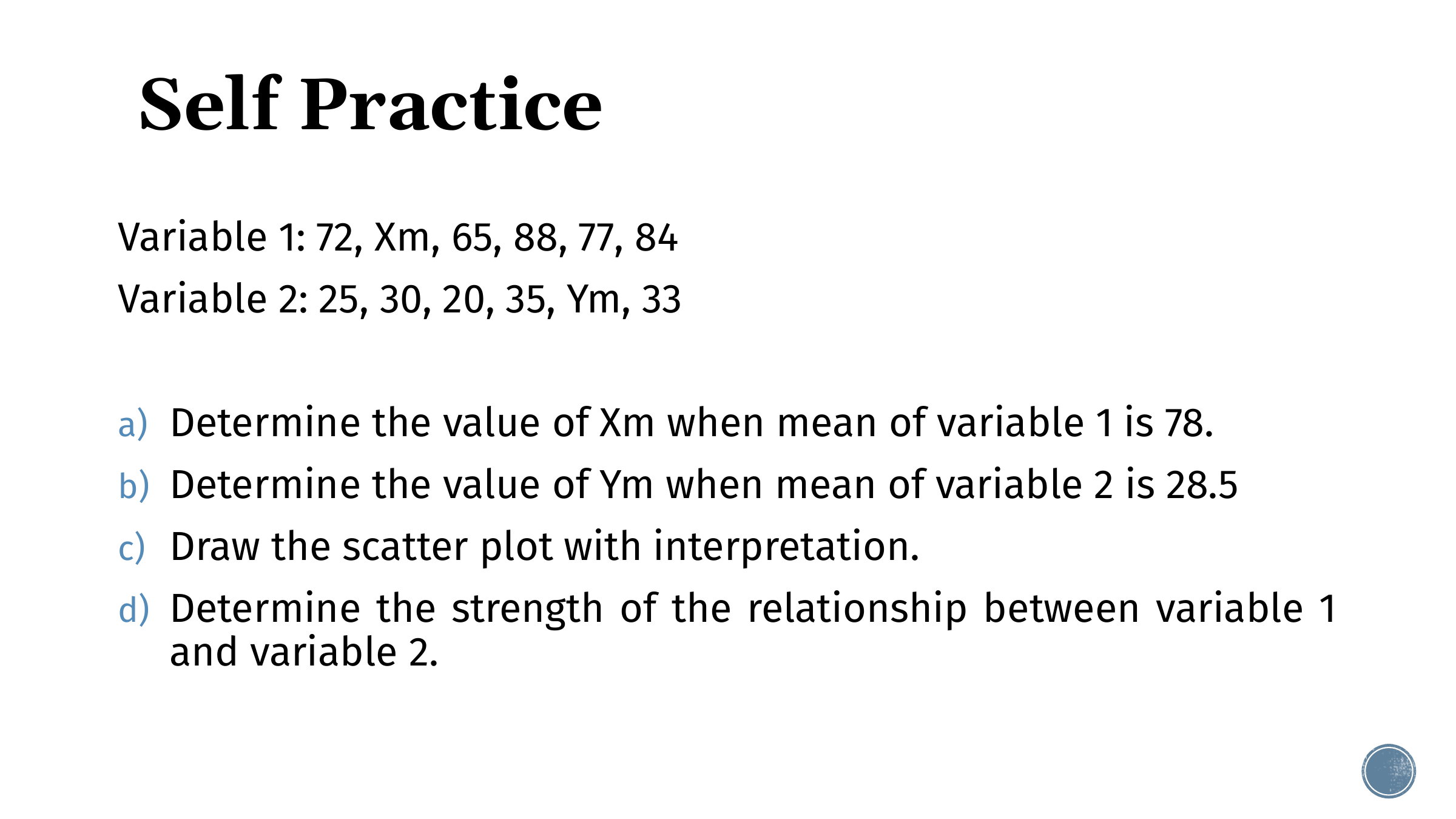

# Self Practice
Variable 1: 72, Xm, 65, 88, 77, 84
Variable 2: 25, 30, 20, 35, Ym, 33

Determine the value of Xm when mean of variable 1 is 78.
Determine the value of Ym when mean of variable 2 is 28.5
Draw the scatter plot with interpretation.
Determine the strength of the relationship between variable 1 and variable 2.